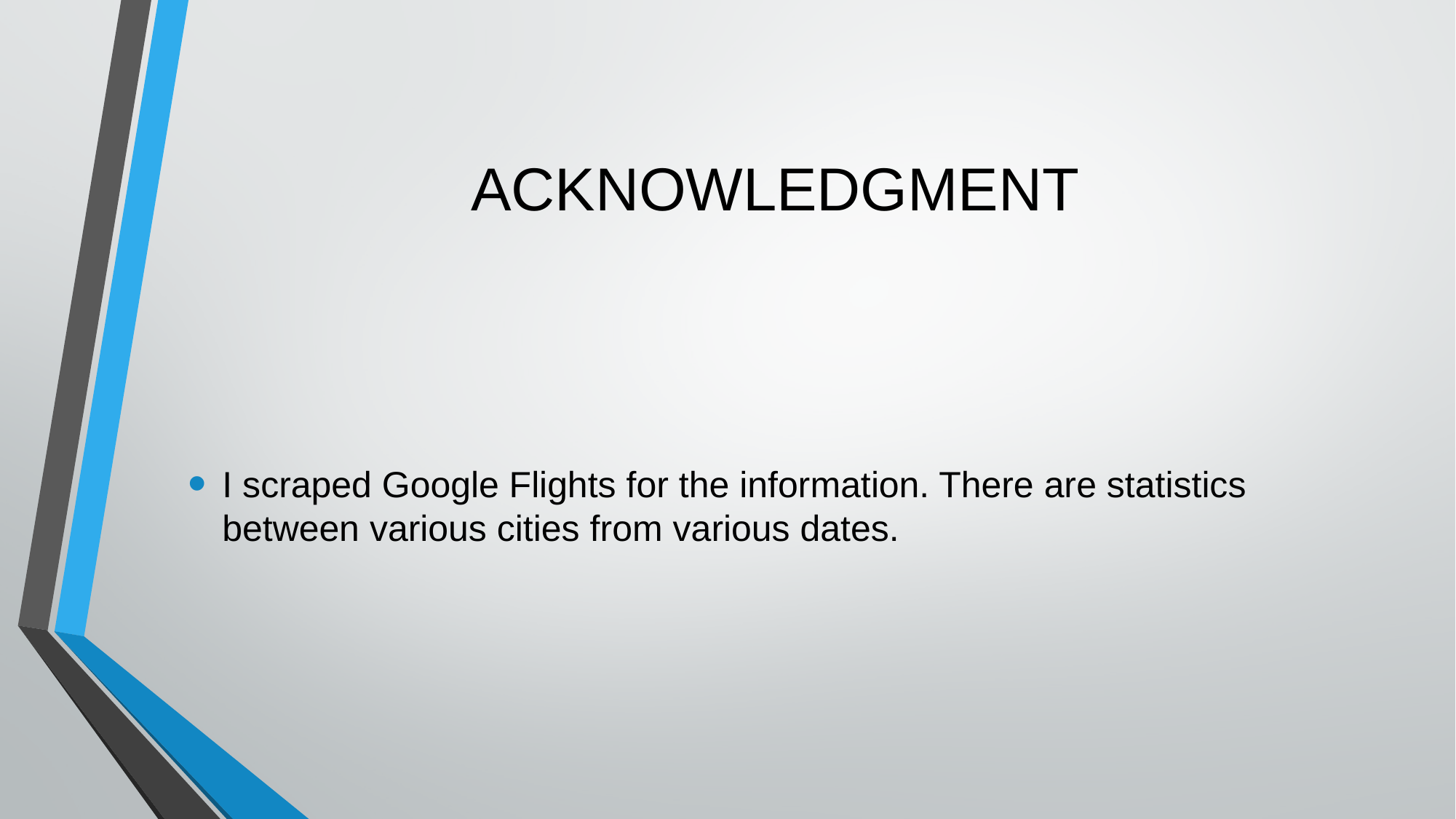

# ACKNOWLEDGMENT
I scraped Google Flights for the information. There are statistics between various cities from various dates.